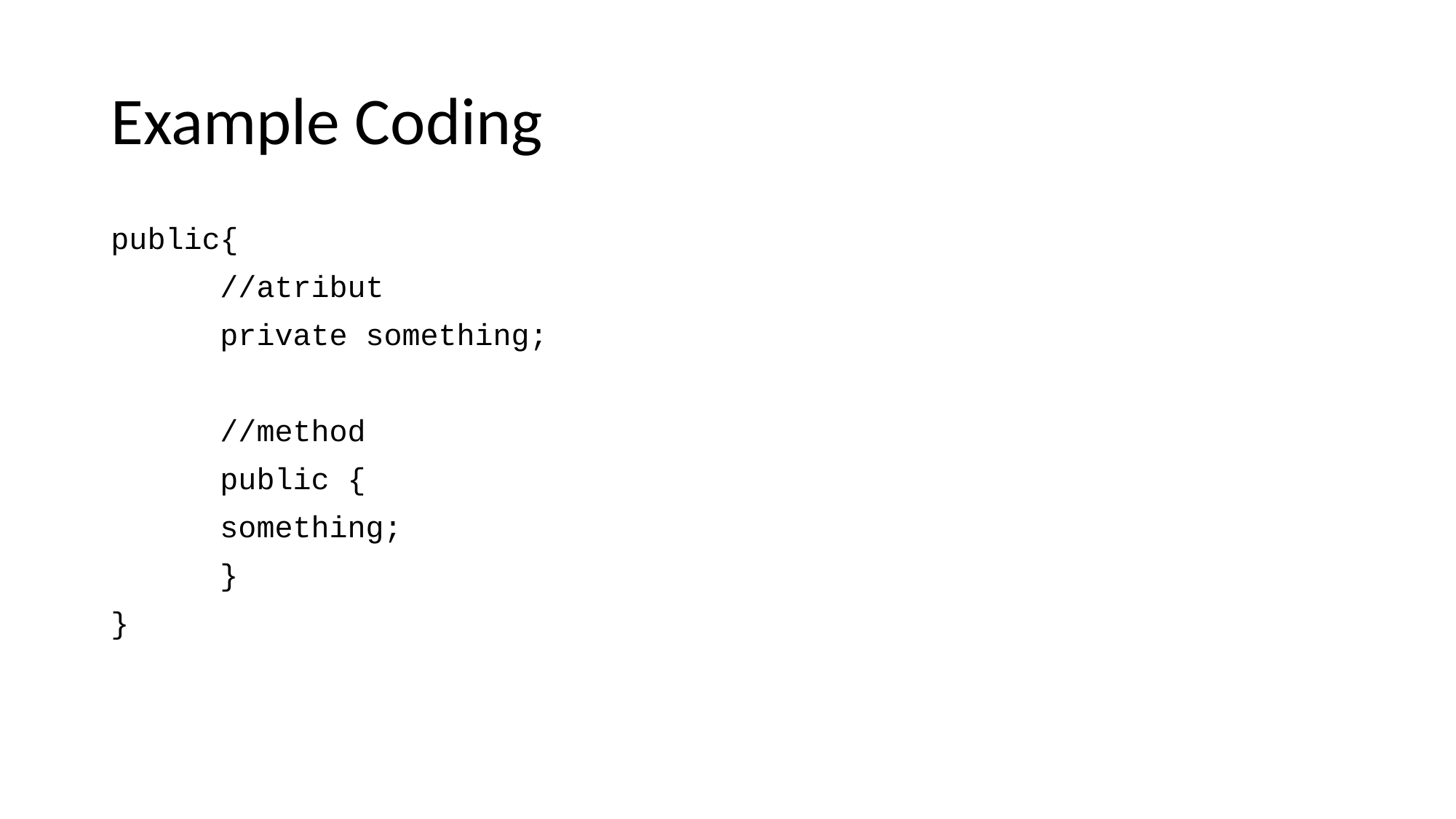

# Example Coding
public{
	//atribut
	private something;

	//method
	public {
	something;
	}
}